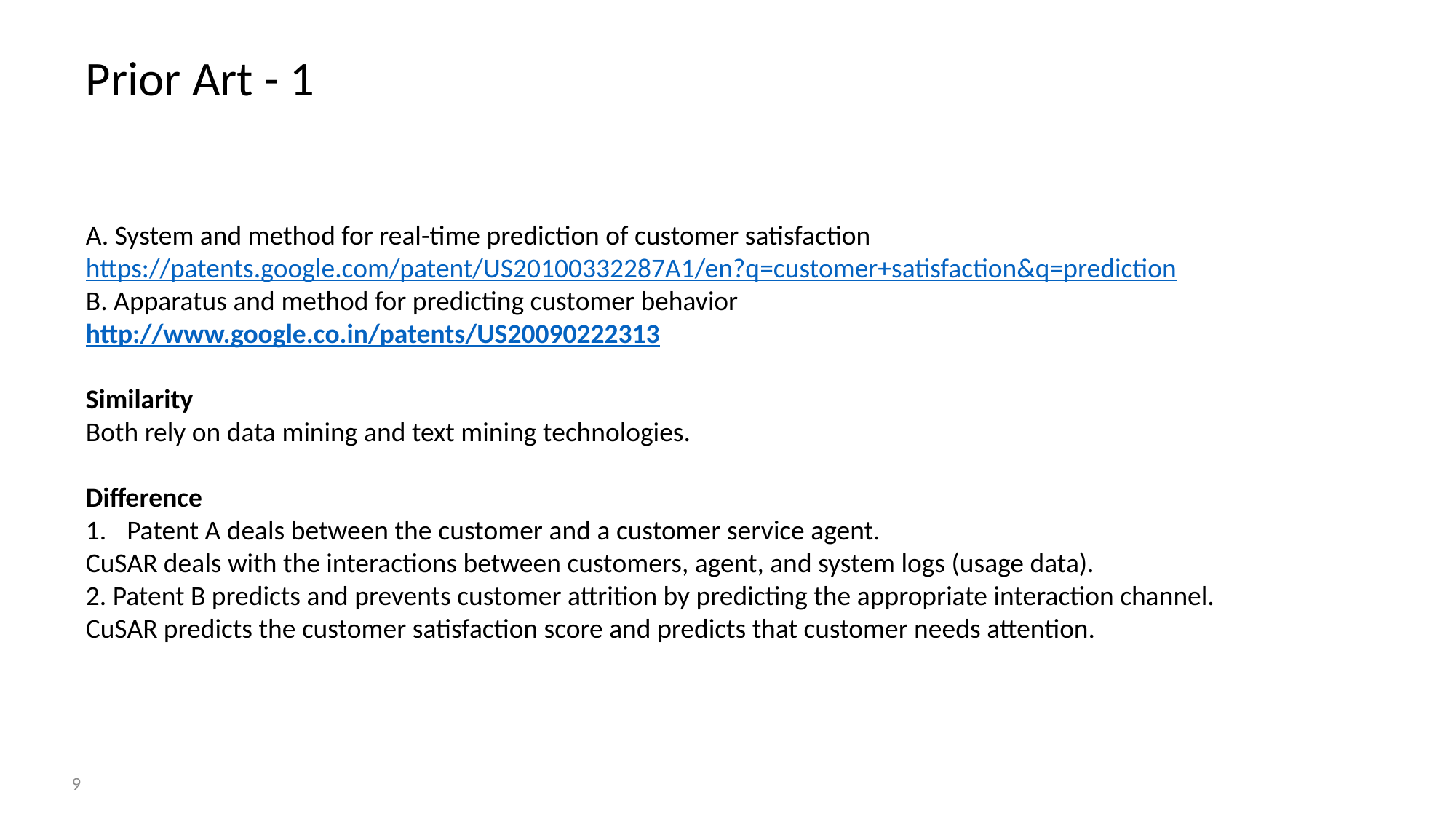

Prior Art - 1

A. System and method for real-time prediction of customer satisfaction
https://patents.google.com/patent/US20100332287A1/en?q=customer+satisfaction&q=prediction
B. Apparatus and method for predicting customer behavior
http://www.google.co.in/patents/US20090222313

Similarity
Both rely on data mining and text mining technologies.

Difference
Patent A deals between the customer and a customer service agent.
CuSAR deals with the interactions between customers, agent, and system logs (usage data).
2. Patent B predicts and prevents customer attrition by predicting the appropriate interaction channel.
CuSAR predicts the customer satisfaction score and predicts that customer needs attention.

9